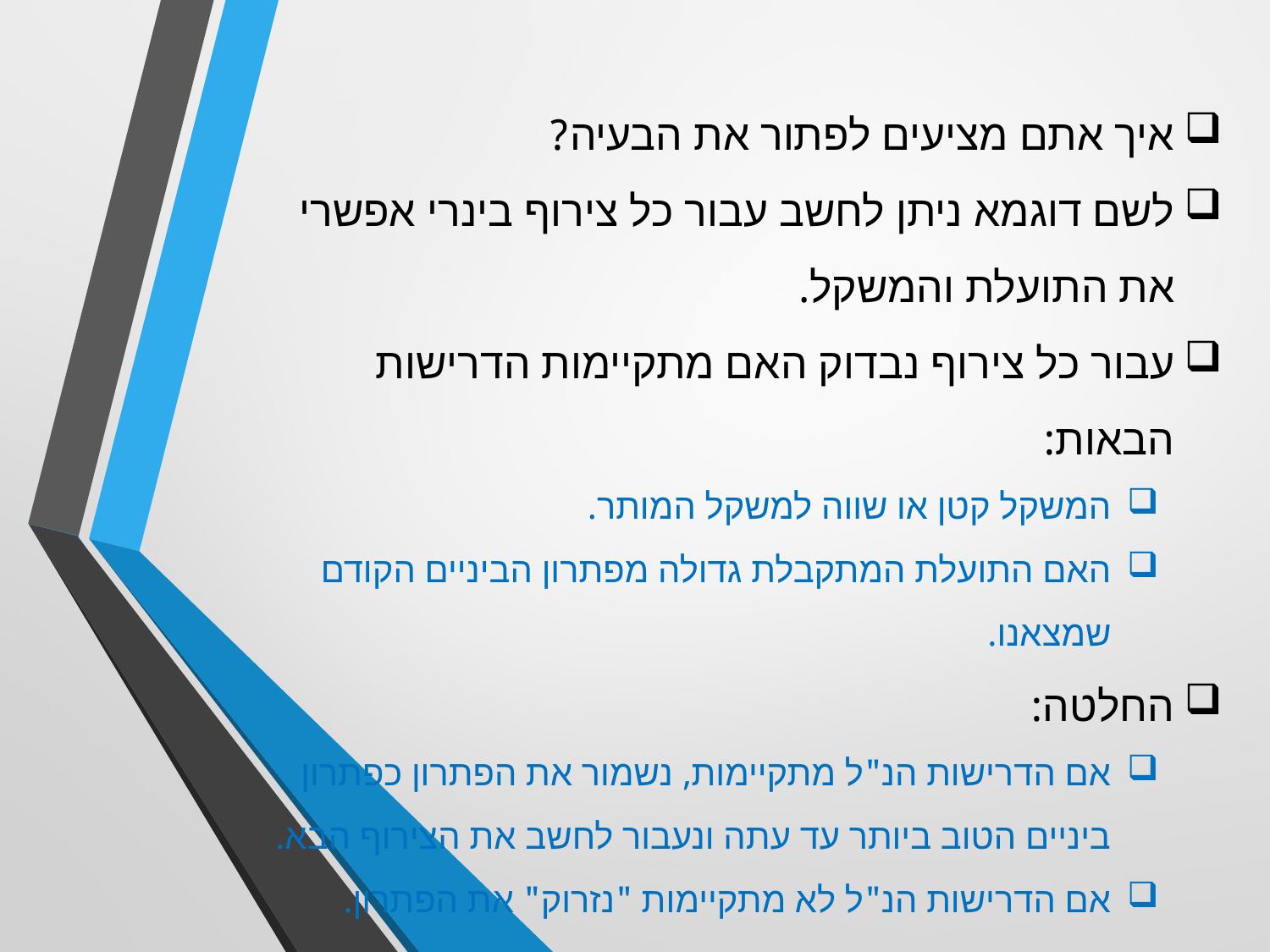

איך אתם מציעים לפתור את הבעיה?
לשם דוגמא ניתן לחשב עבור כל צירוף בינרי אפשרי את התועלת והמשקל.
עבור כל צירוף נבדוק האם מתקיימות הדרישות הבאות:
המשקל קטן או שווה למשקל המותר.
האם התועלת המתקבלת גדולה מפתרון הביניים הקודם שמצאנו.
החלטה:
אם הדרישות הנ"ל מתקיימות, נשמור את הפתרון כפתרון ביניים הטוב ביותר עד עתה ונעבור לחשב את הצירוף הבא.
אם הדרישות הנ"ל לא מתקיימות "נזרוק" את הפתרון.